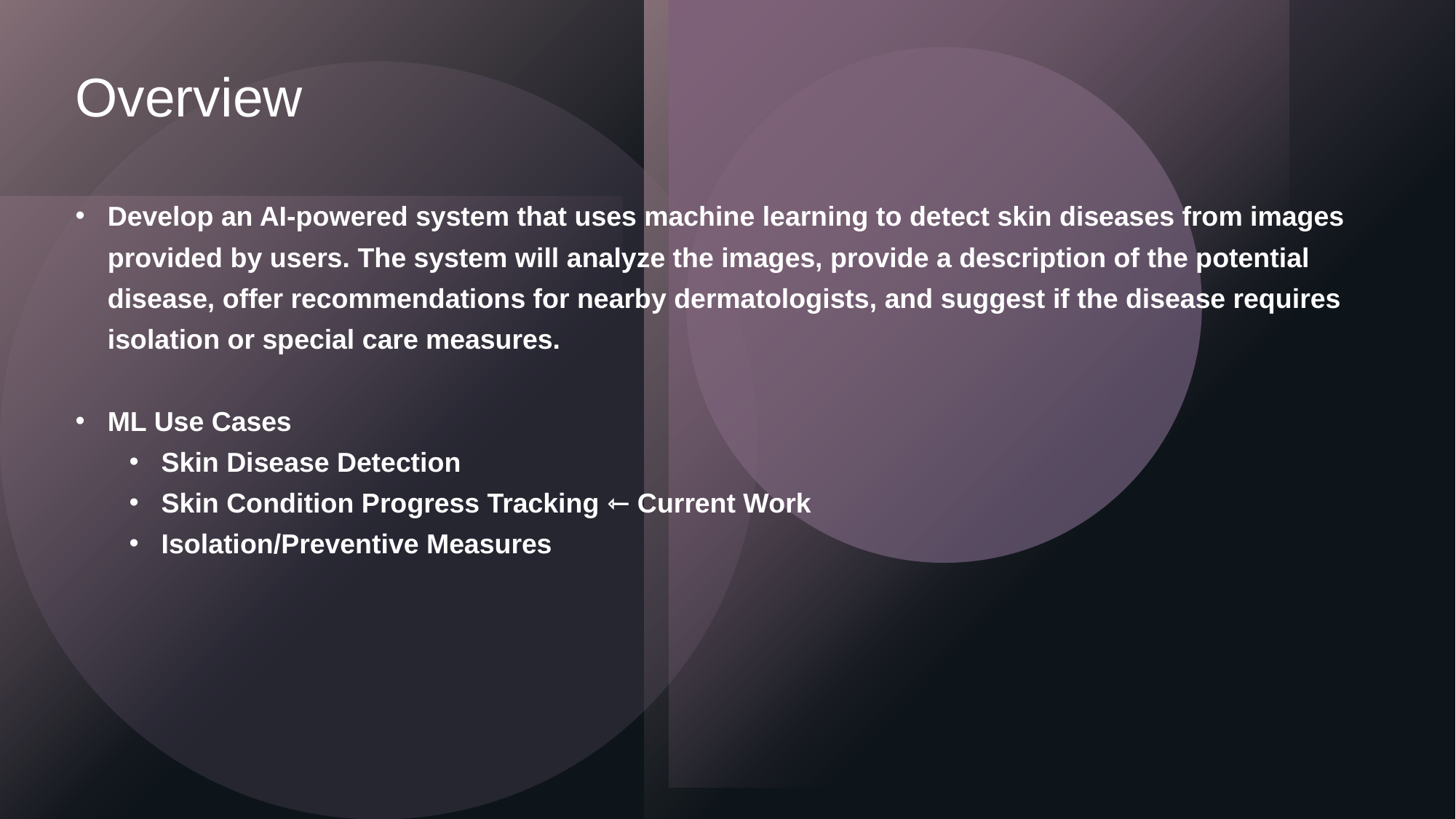

# Overview
Develop an AI-powered system that uses machine learning to detect skin diseases from images provided by users. The system will analyze the images, provide a description of the potential disease, offer recommendations for nearby dermatologists, and suggest if the disease requires isolation or special care measures.

ML Use Cases
Skin Disease Detection
Skin Condition Progress Tracking ⇽ Current Work
Isolation/Preventive Measures